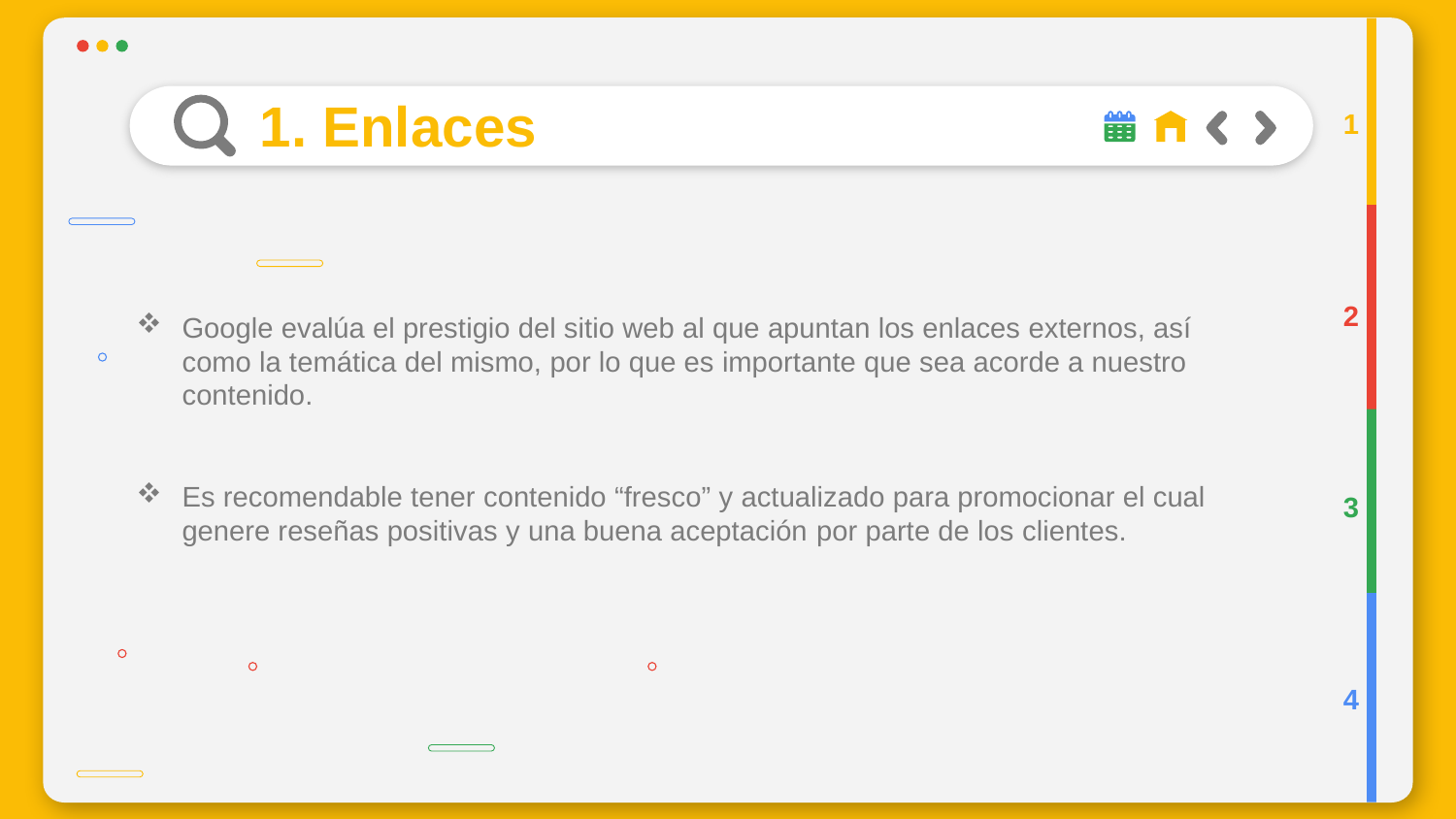

# 1. Enlaces
1

Google evalúa el prestigio del sitio web al que apuntan los enlaces externos, así como la temática del mismo, por lo que es importante que sea acorde a nuestro contenido.

Es recomendable tener contenido “fresco” y actualizado para promocionar el cual genere reseñas positivas y una buena aceptación por parte de los clientes.

2

3
4